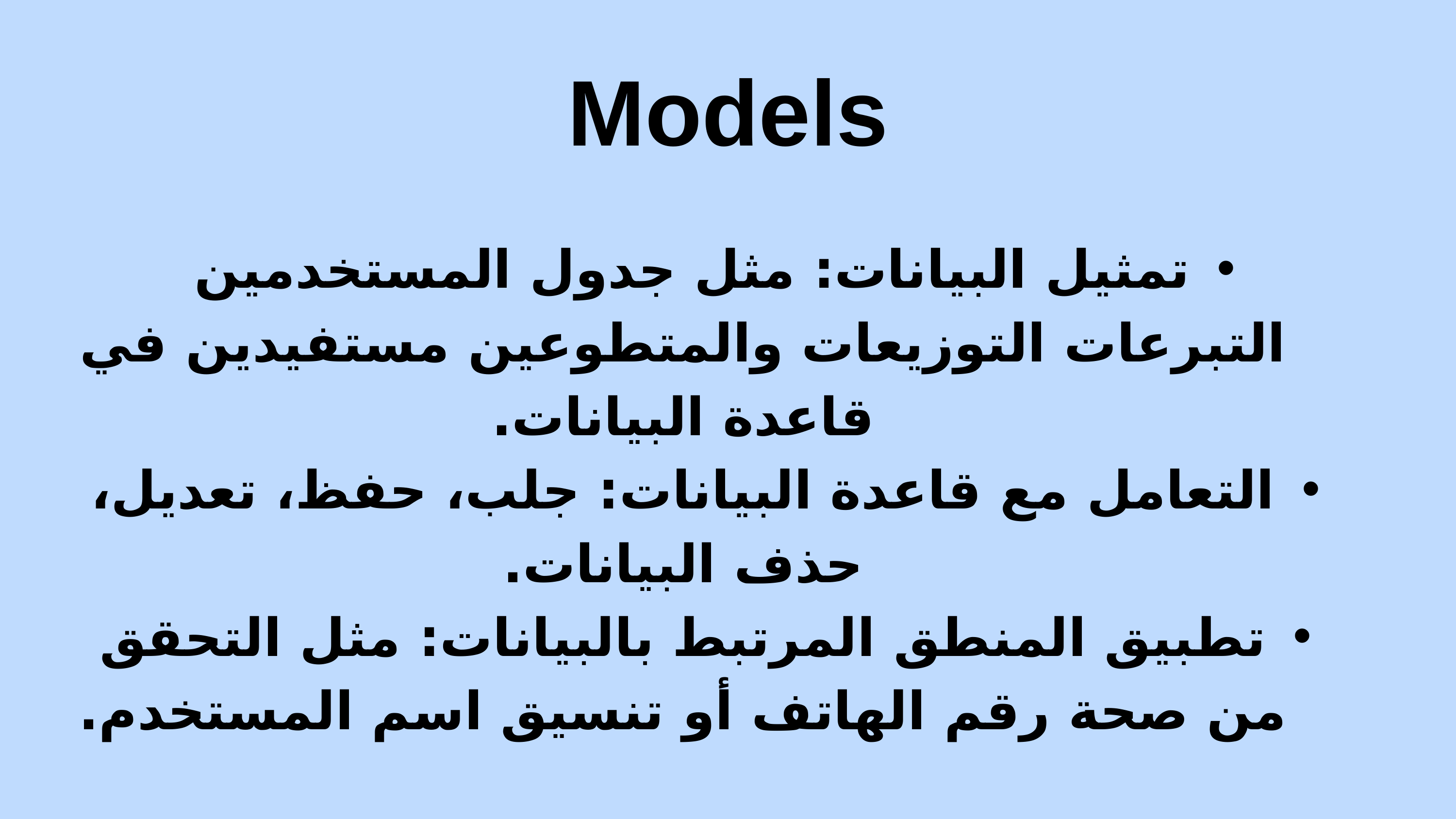

Models

تمثيل البيانات: مثل جدول المستخدمين  التبرعات التوزيعات والمتطوعين مستفيدين في قاعدة البيانات.
التعامل مع قاعدة البيانات: جلب، حفظ، تعديل، حذف البيانات.
تطبيق المنطق المرتبط بالبيانات: مثل التحقق من صحة رقم الهاتف أو تنسيق اسم المستخدم.